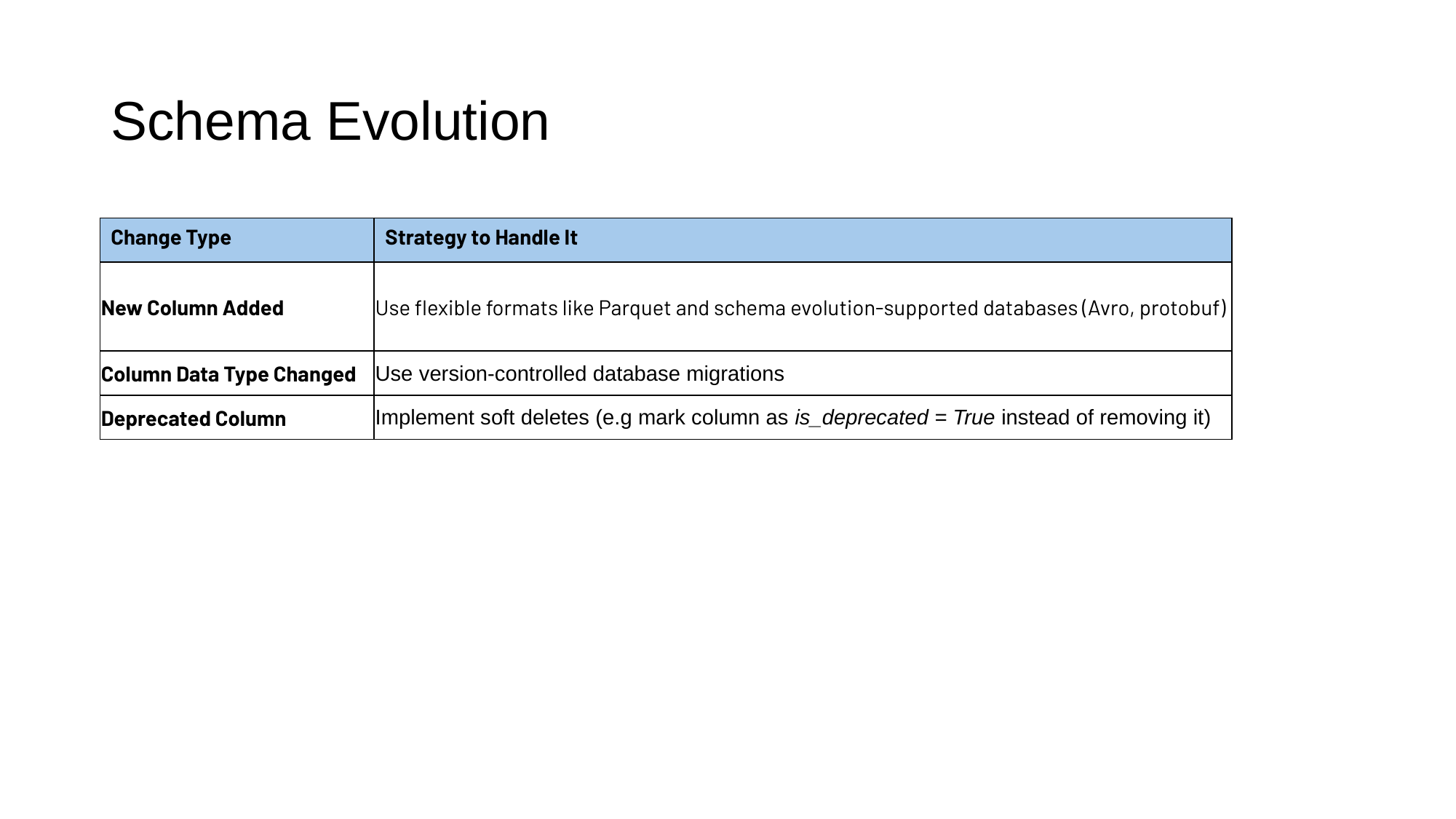

# Schema Evolution
| Change Type | Strategy to Handle It |
| --- | --- |
| New Column Added | Use flexible formats like Parquet and schema evolution-supported databases (Avro, protobuf) |
| Column Data Type Changed | Use version-controlled database migrations |
| Deprecated Column | Implement soft deletes (e.g mark column as is\_deprecated = True instead of removing it) |